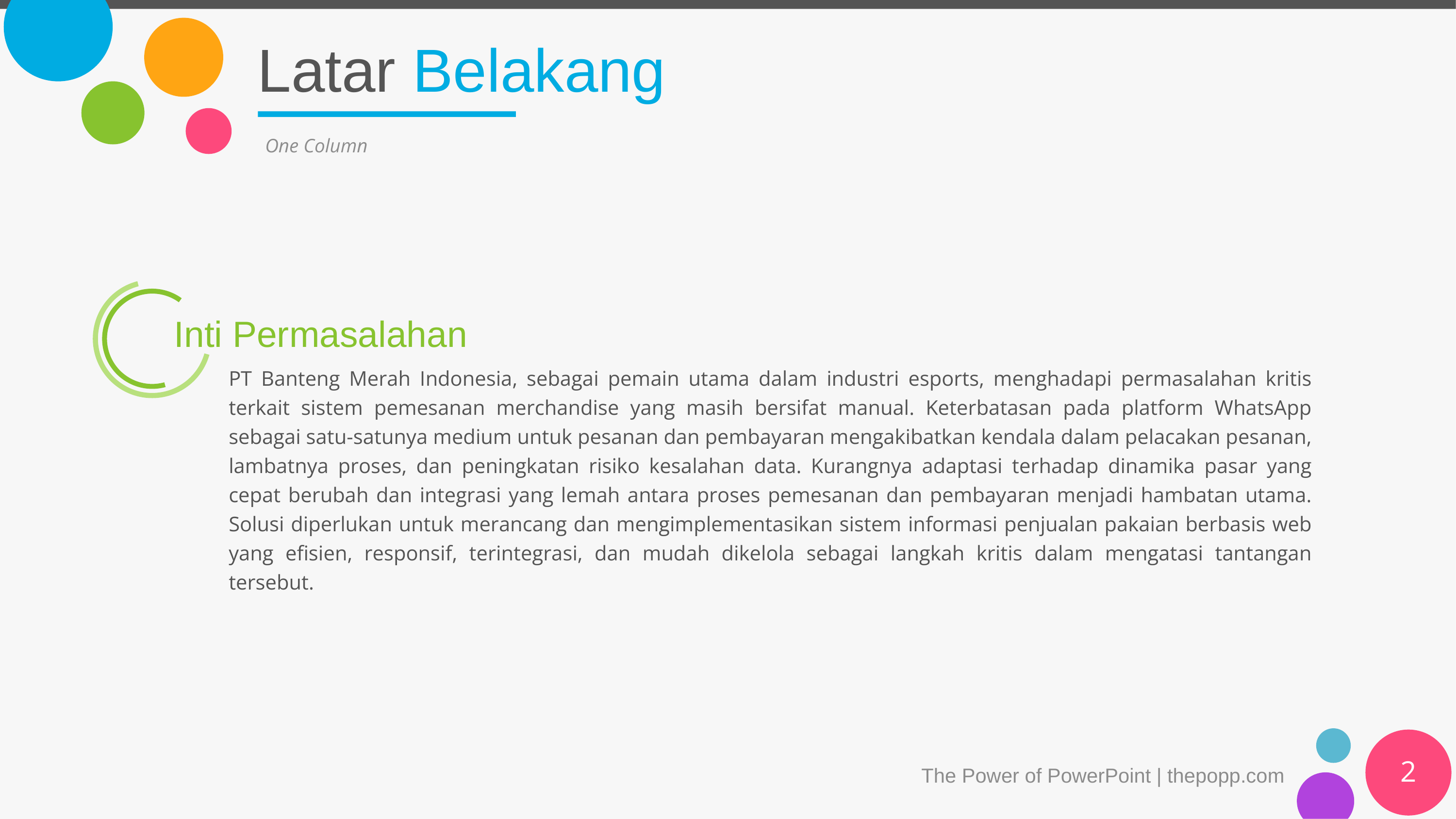

# Latar Belakang
One Column

Inti Permasalahan
PT Banteng Merah Indonesia, sebagai pemain utama dalam industri esports, menghadapi permasalahan kritis terkait sistem pemesanan merchandise yang masih bersifat manual. Keterbatasan pada platform WhatsApp sebagai satu-satunya medium untuk pesanan dan pembayaran mengakibatkan kendala dalam pelacakan pesanan, lambatnya proses, dan peningkatan risiko kesalahan data. Kurangnya adaptasi terhadap dinamika pasar yang cepat berubah dan integrasi yang lemah antara proses pemesanan dan pembayaran menjadi hambatan utama. Solusi diperlukan untuk merancang dan mengimplementasikan sistem informasi penjualan pakaian berbasis web yang efisien, responsif, terintegrasi, dan mudah dikelola sebagai langkah kritis dalam mengatasi tantangan tersebut.

2
The Power of PowerPoint | thepopp.com